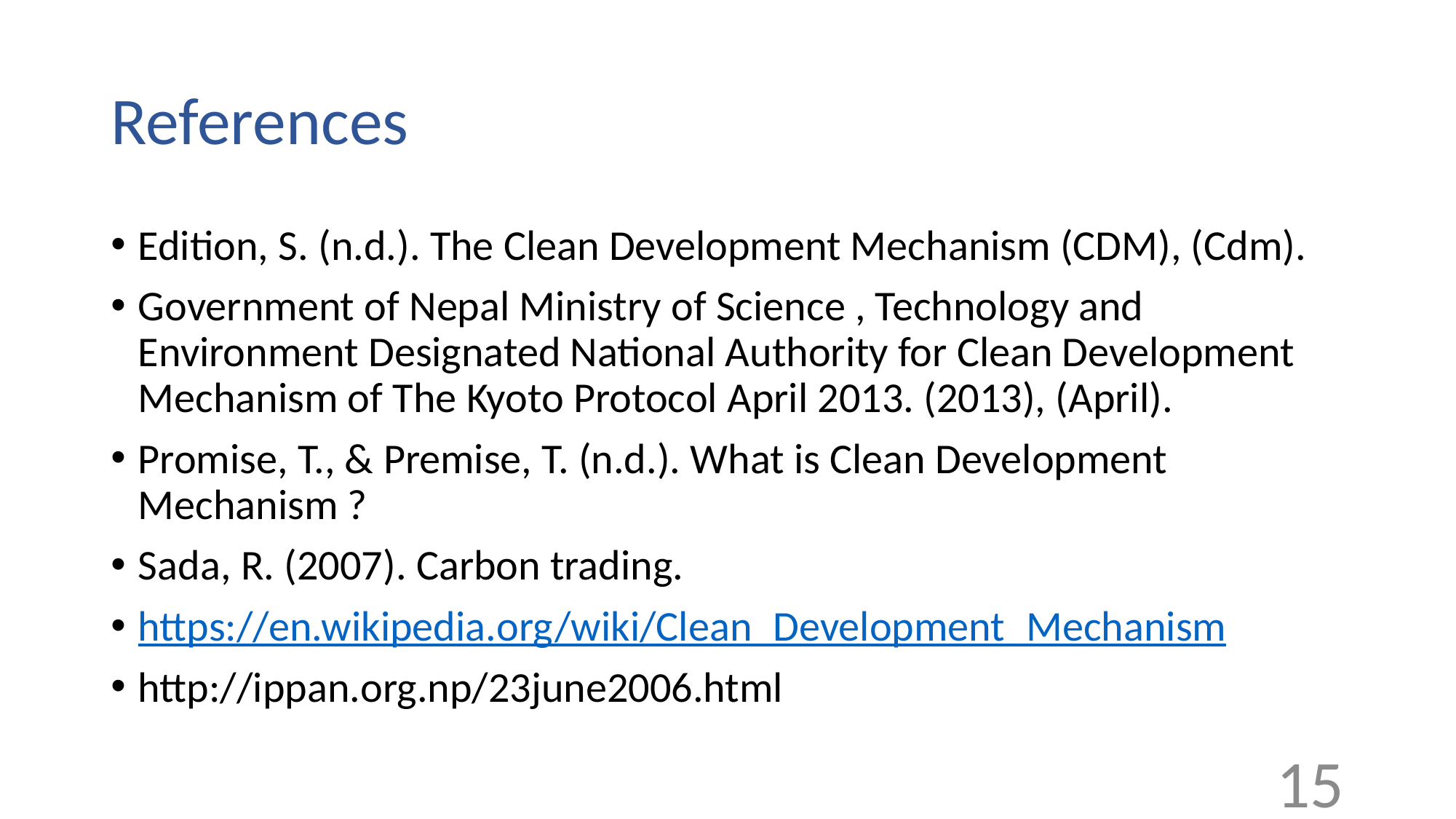

# References
Edition, S. (n.d.). The Clean Development Mechanism (CDM), (Cdm).
Government of Nepal Ministry of Science , Technology and Environment Designated National Authority for Clean Development Mechanism of The Kyoto Protocol April 2013. (2013), (April).
Promise, T., & Premise, T. (n.d.). What is Clean Development Mechanism ?
Sada, R. (2007). Carbon trading.
https://en.wikipedia.org/wiki/Clean_Development_Mechanism
http://ippan.org.np/23june2006.html

15